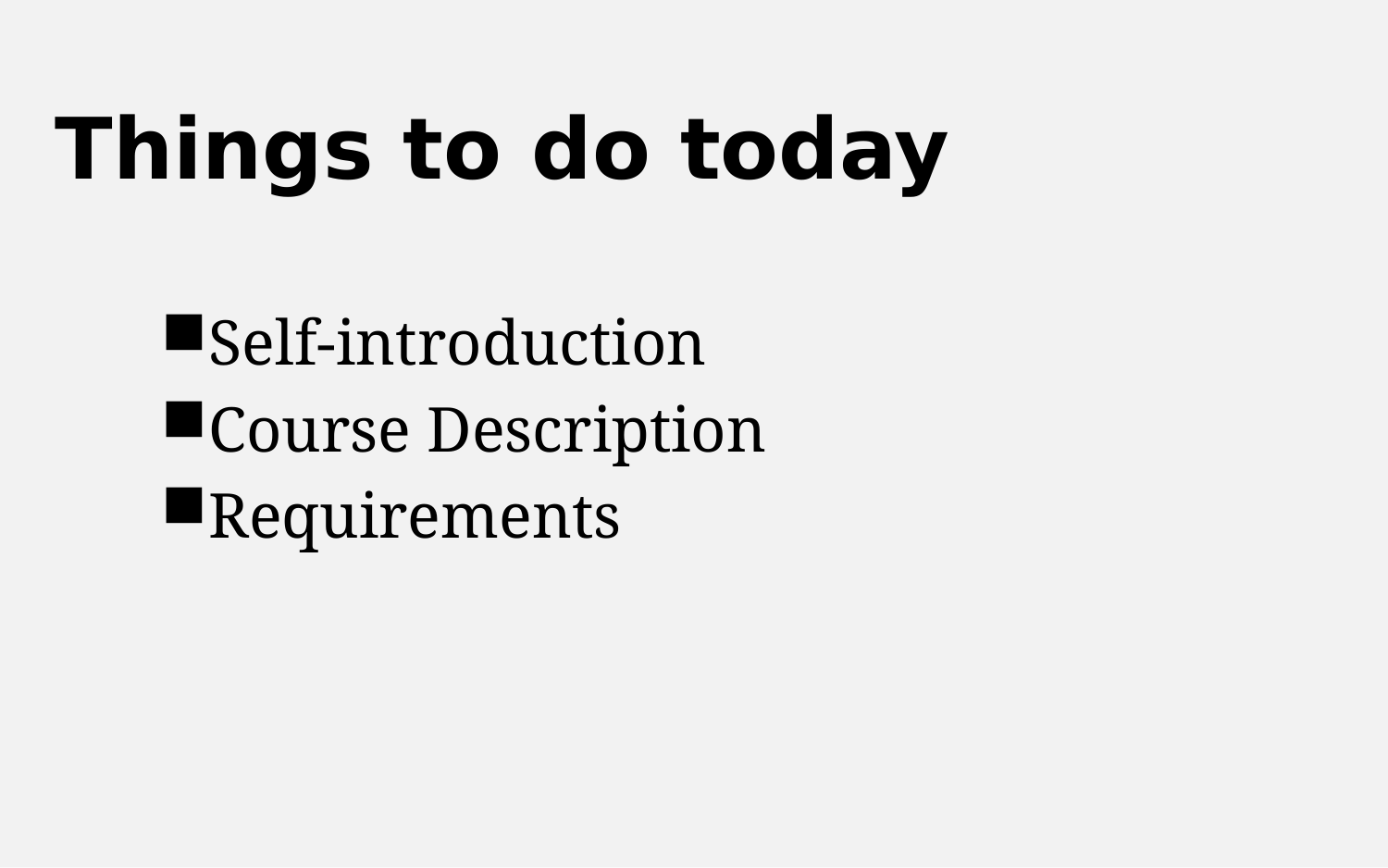

Things to do today

Self-introduction
Course Description
Requirements